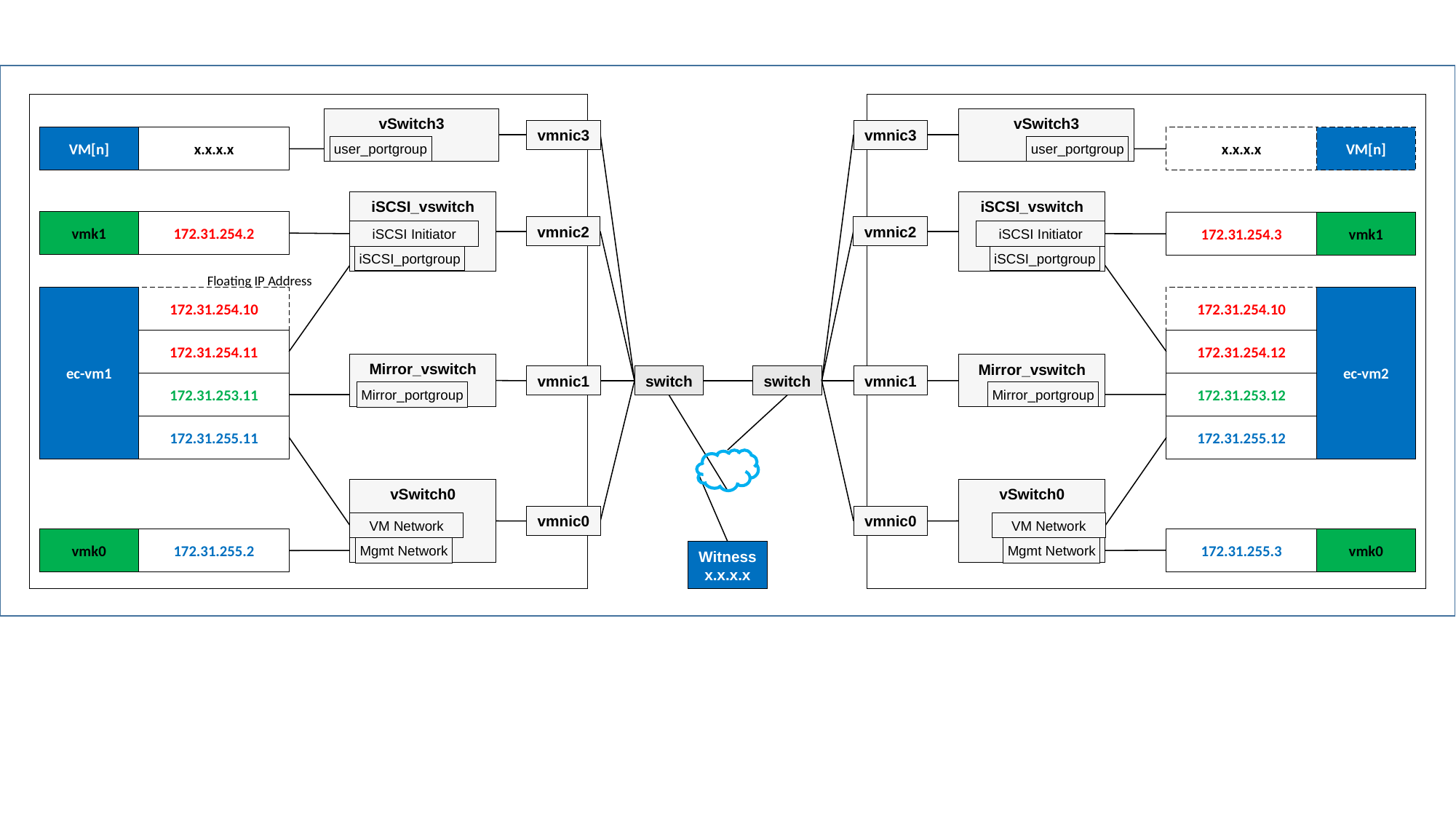

vSwitch3
vSwitch3
vmnic3
vmnic3
VM[n]
x.x.x.x
x.x.x.x
VM[n]
user_portgroup
user_portgroup
iSCSI_vswitch
iSCSI Initiator
iSCSI_portgroup
iSCSI_vswitch
iSCSI Initiator
iSCSI_portgroup
vmk1
172.31.254.2
172.31.254.3
vmk1
vmnic2
vmnic2
Floating IP Address
ec-vm2
ec-vm1
172.31.254.10
172.31.254.11
172.31.253.11
172.31.255.11
172.31.254.10
172.31.254.12
Mirror_vswitch
Mirror_portgroup
Mirror_vswitch
Mirror_portgroup
vmnic1
switch
switch
vmnic1
172.31.253.12
172.31.255.12

vSwitch0
vSwitch0
vmnic0
vmnic0
VM Network
VM Network
vmk0
172.31.255.2
172.31.255.3
vmk0
Mgmt Network
Mgmt Network
Witness
x.x.x.x